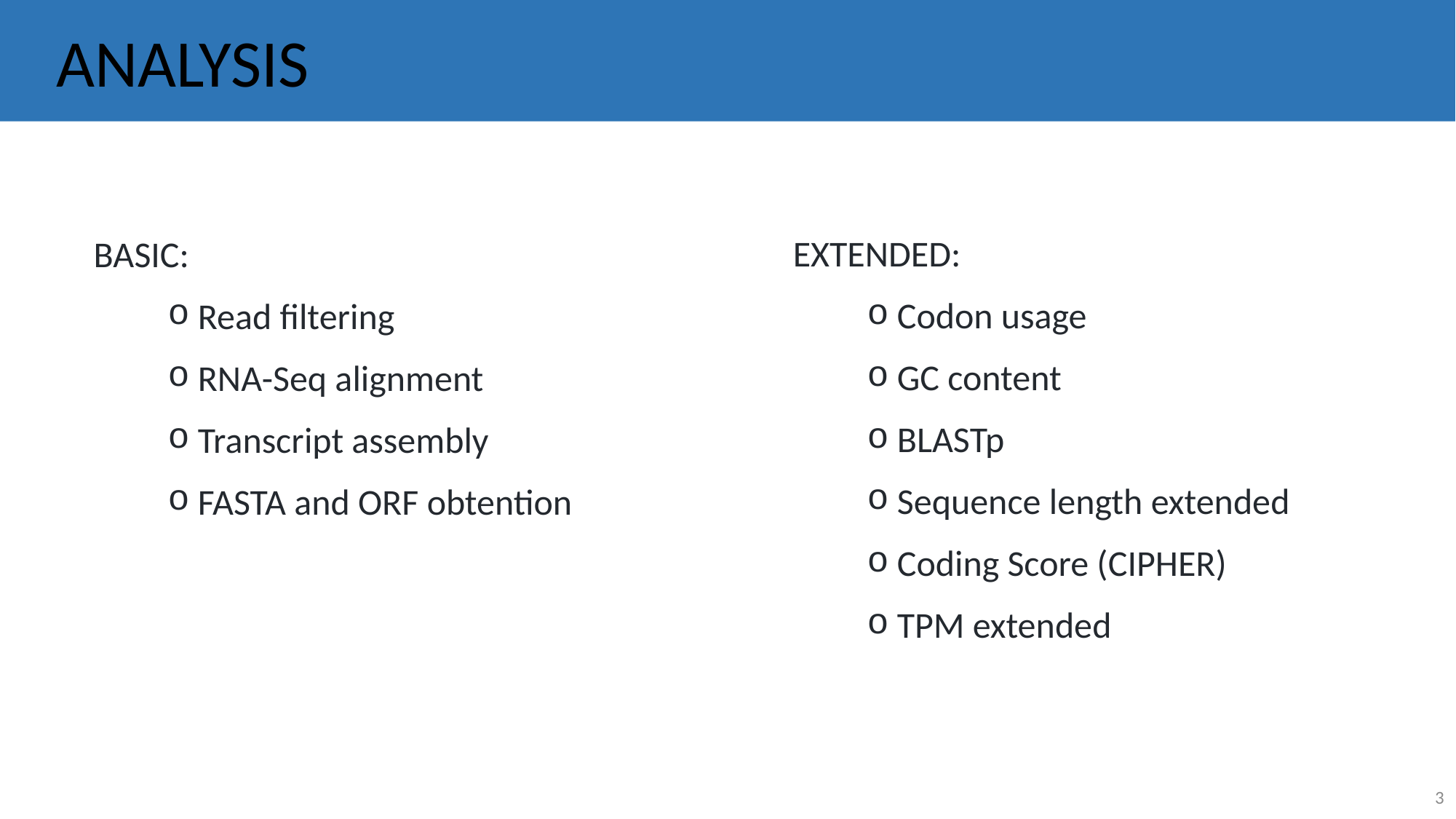

# ANALYSIS
EXTENDED:
 Codon usage
 GC content
 BLASTp
 Sequence length extended
 Coding Score (CIPHER)
 TPM extended

BASIC:
 Read filtering
 RNA-Seq alignment
 Transcript assembly
 FASTA and ORF obtention
3